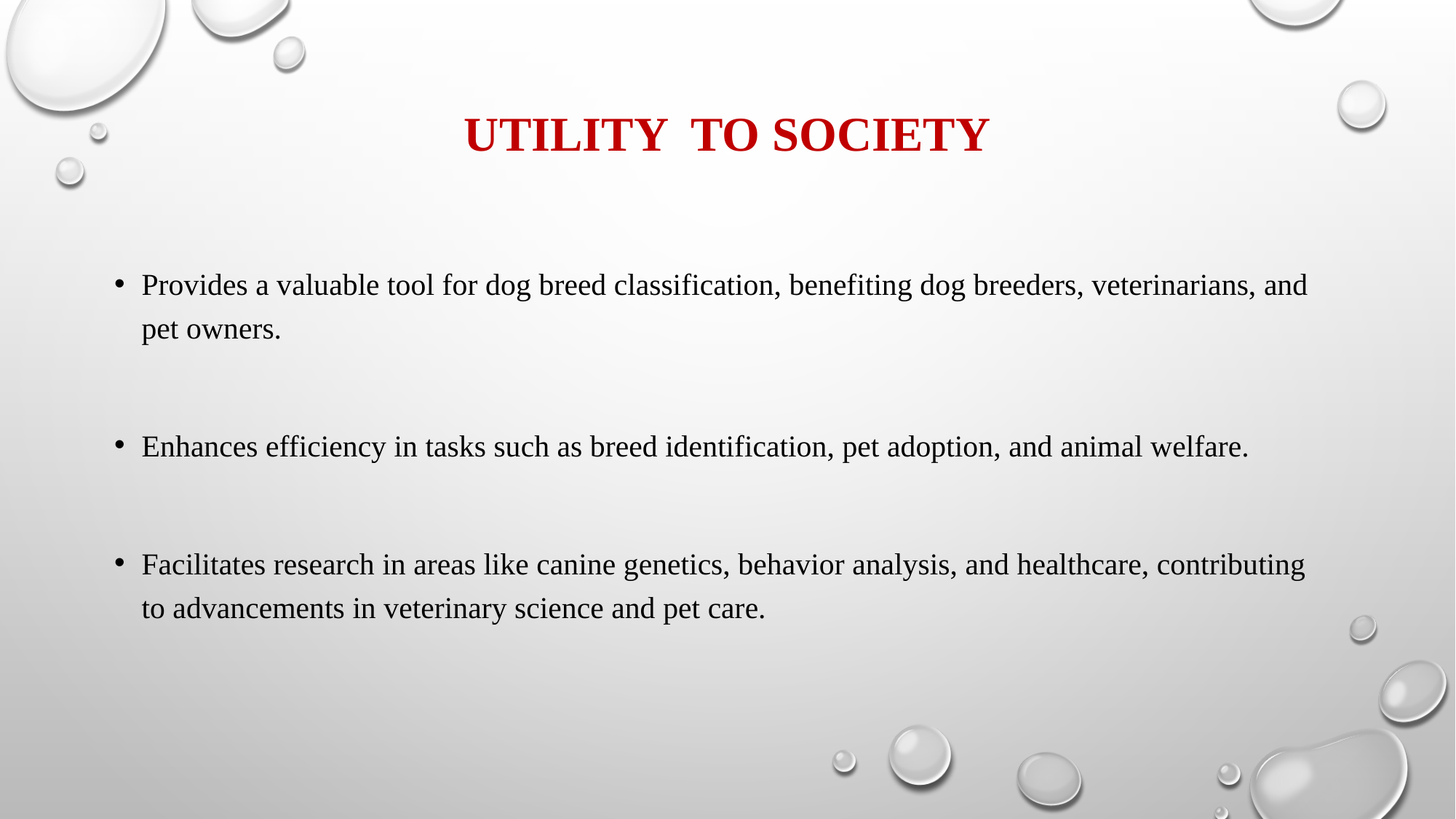

# Utility  to society
Provides a valuable tool for dog breed classification, benefiting dog breeders, veterinarians, and pet owners.

Enhances efficiency in tasks such as breed identification, pet adoption, and animal welfare.

Facilitates research in areas like canine genetics, behavior analysis, and healthcare, contributing to advancements in veterinary science and pet care.